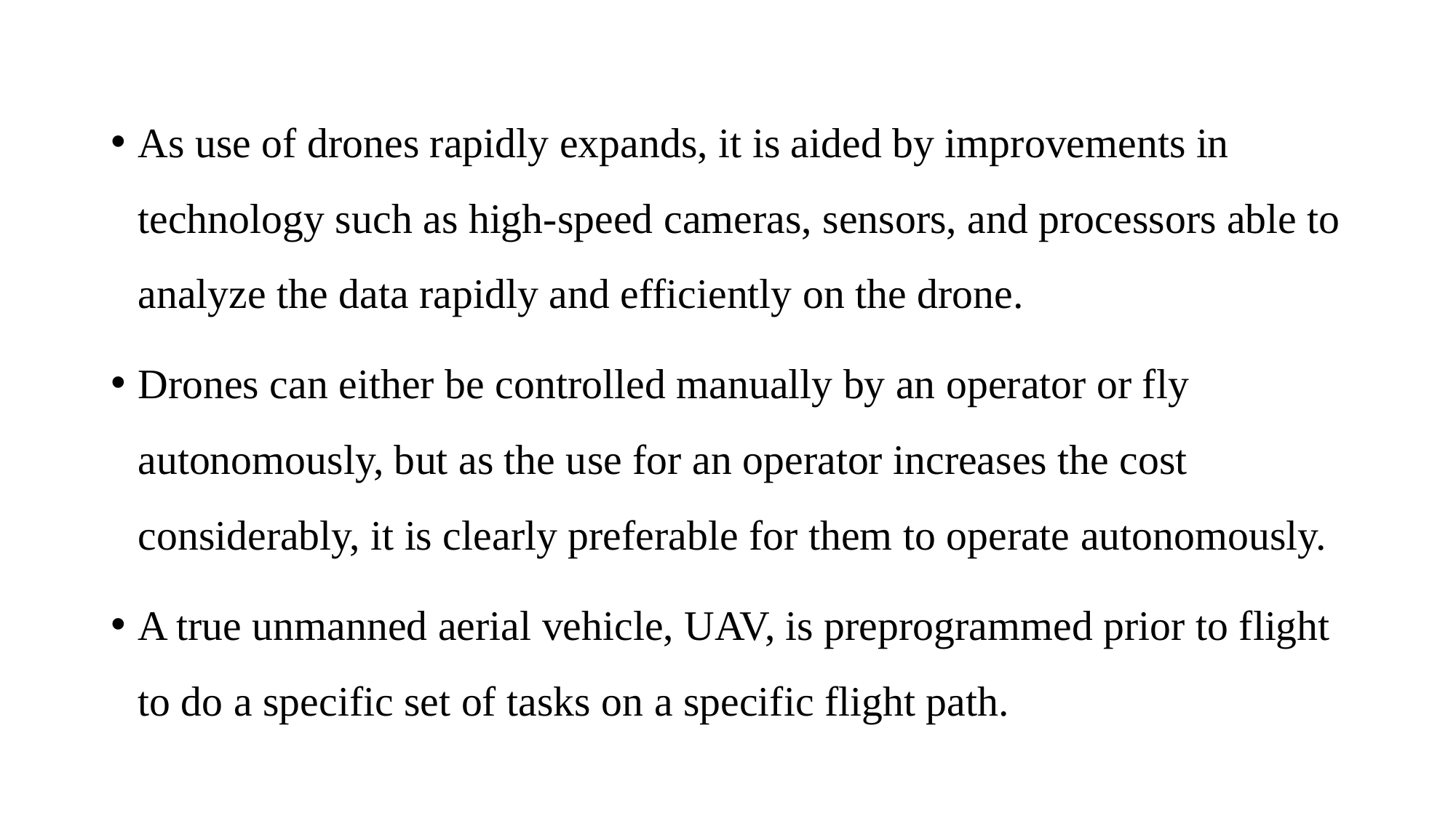

As use of drones rapidly expands, it is aided by improvements in technology such as high-speed cameras, sensors, and processors able to analyze the data rapidly and efficiently on the drone.
Drones can either be controlled manually by an operator or fly autonomously, but as the use for an operator increases the cost considerably, it is clearly preferable for them to operate autonomously.
A true unmanned aerial vehicle, UAV, is preprogrammed prior to flight to do a specific set of tasks on a specific flight path.